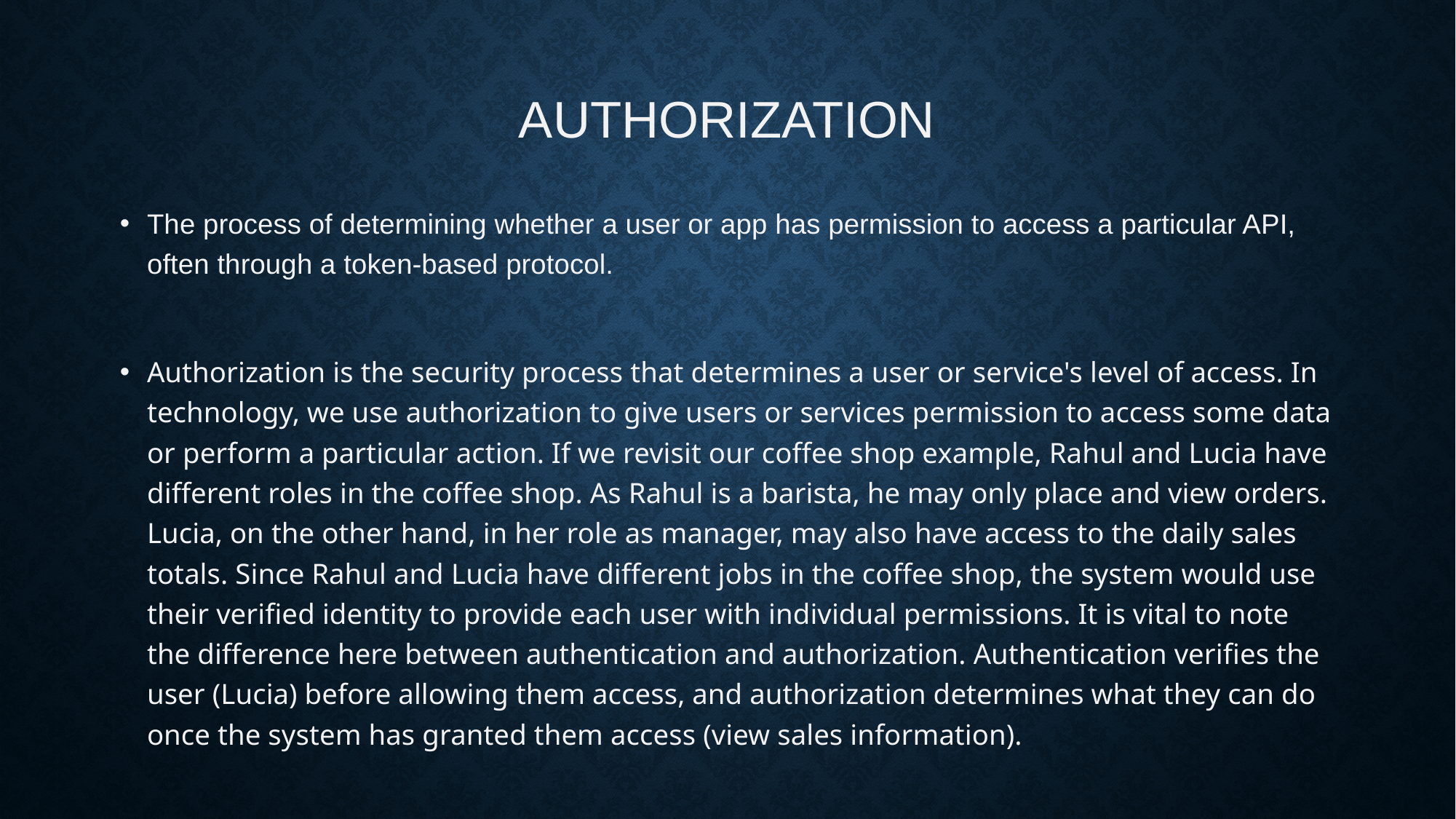

# Authorization
The process of determining whether a user or app has permission to access a particular API, often through a token-based protocol.

Authorization is the security process that determines a user or service's level of access. In technology, we use authorization to give users or services permission to access some data or perform a particular action. If we revisit our coffee shop example, Rahul and Lucia have different roles in the coffee shop. As Rahul is a barista, he may only place and view orders. Lucia, on the other hand, in her role as manager, may also have access to the daily sales totals. Since Rahul and Lucia have different jobs in the coffee shop, the system would use their verified identity to provide each user with individual permissions. It is vital to note the difference here between authentication and authorization. Authentication verifies the user (Lucia) before allowing them access, and authorization determines what they can do once the system has granted them access (view sales information).